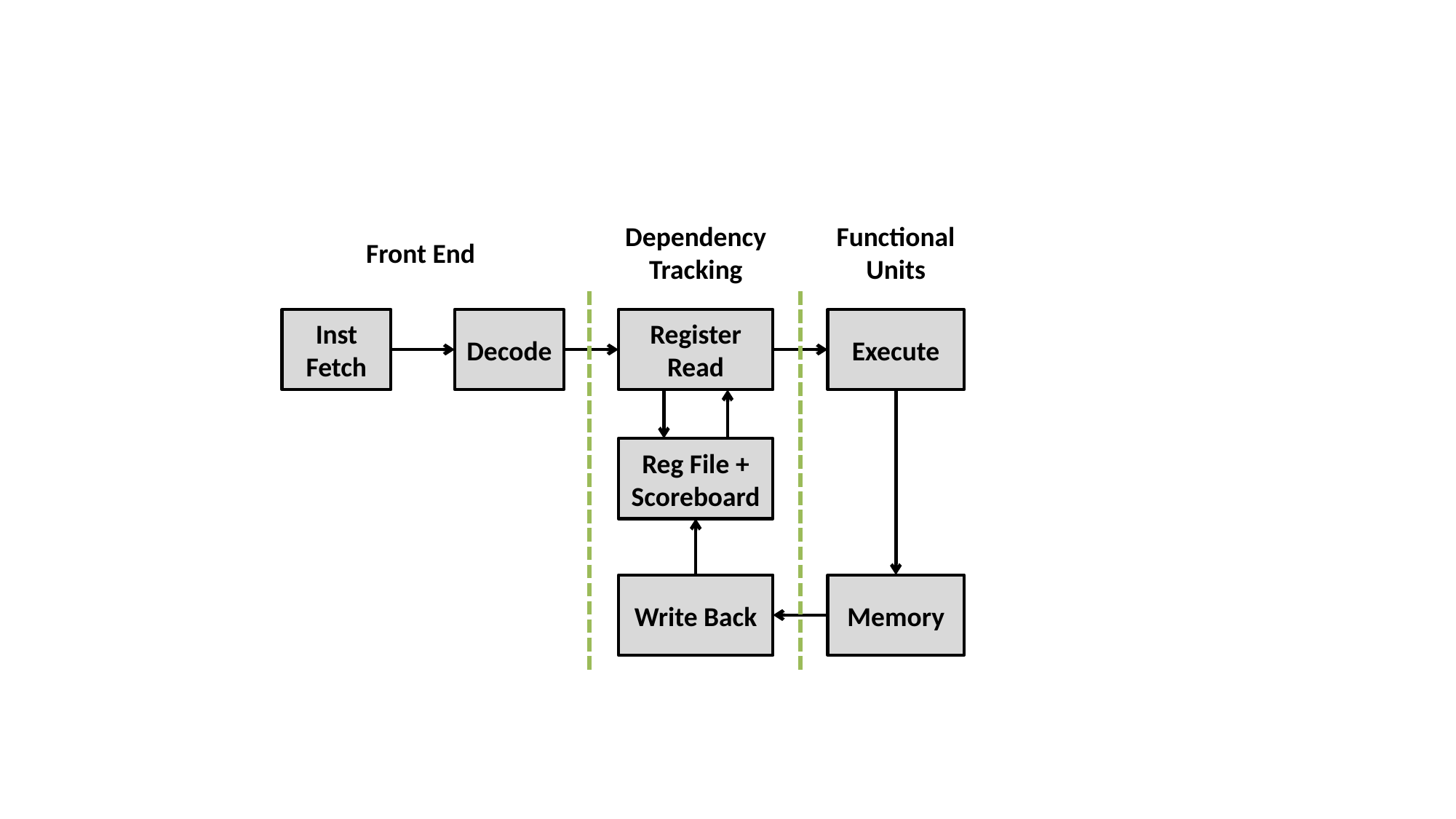

Functional Units
Dependency Tracking
Front End
Inst Fetch
Decode
Register Read
Execute
Reg File + Scoreboard
Write Back
Memory